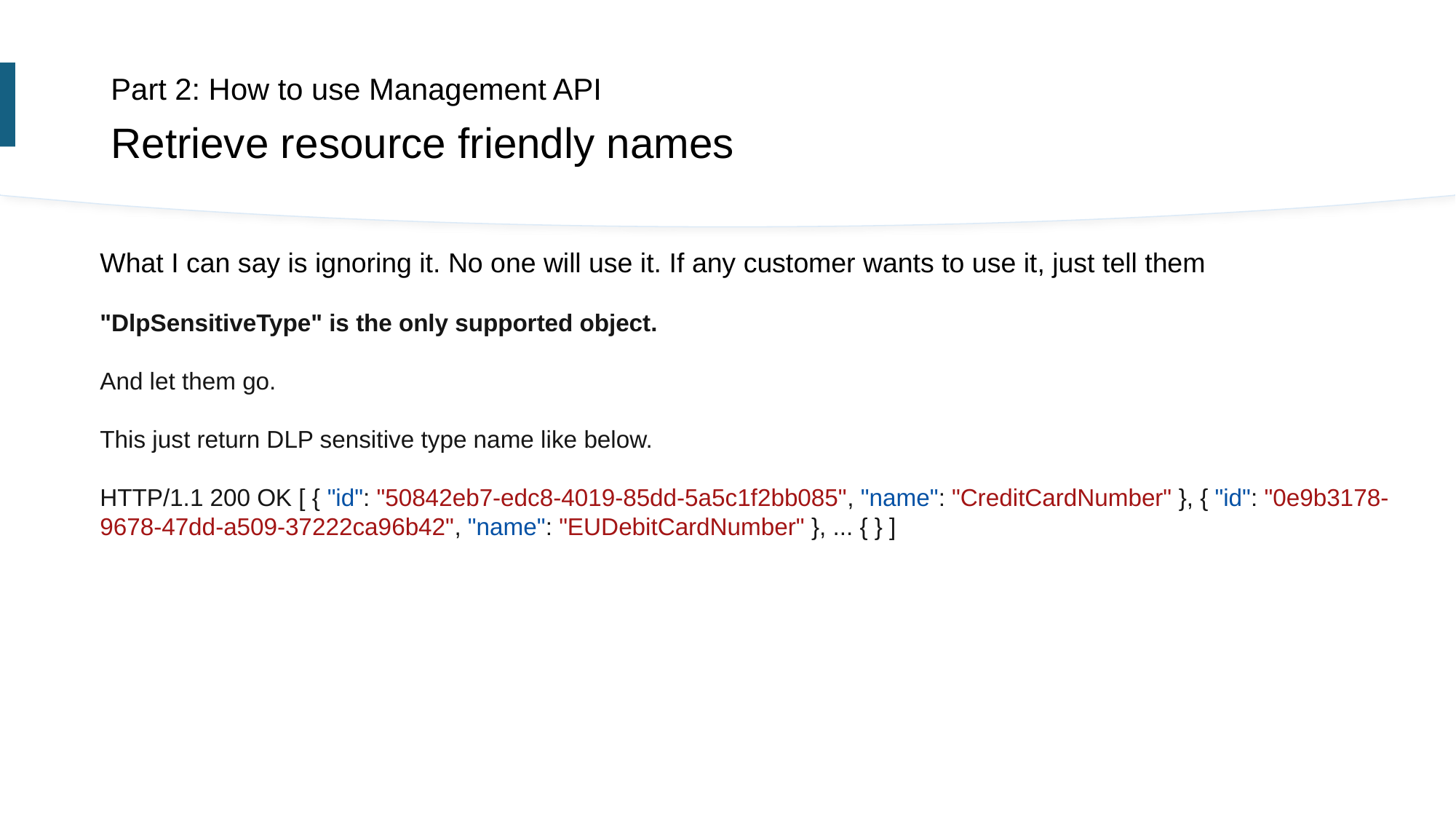

Part 2: How to use Management API
Retrieve resource friendly names

What I can say is ignoring it. No one will use it. If any customer wants to use it, just tell them

"DlpSensitiveType" is the only supported object.

And let them go.

This just return DLP sensitive type name like below.

HTTP/1.1 200 OK [ { "id": "50842eb7-edc8-4019-85dd-5a5c1f2bb085", "name": "CreditCardNumber" }, { "id": "0e9b3178-9678-47dd-a509-37222ca96b42", "name": "EUDebitCardNumber" }, ... { } ]